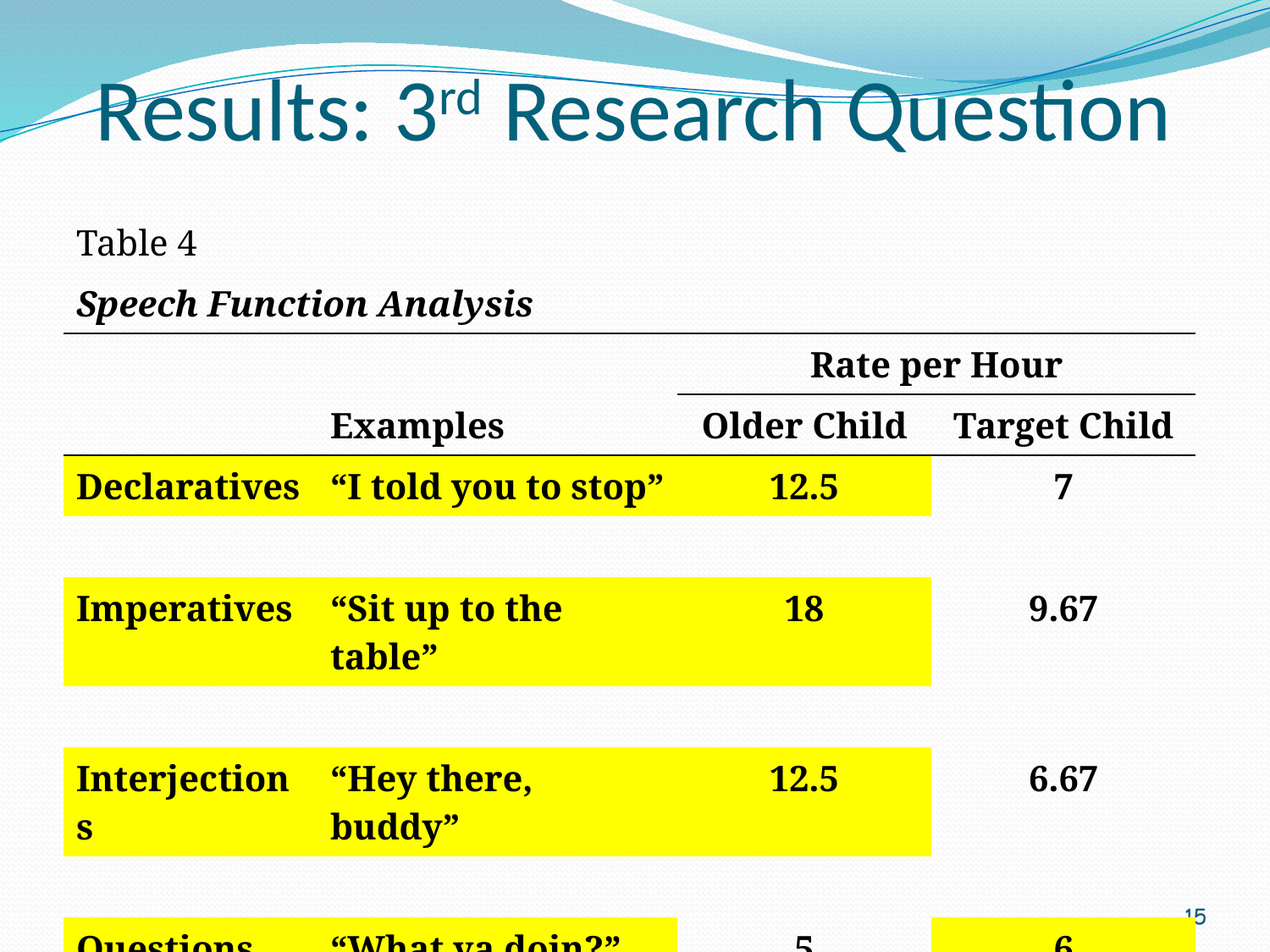

Results: 3rd Research Question
| Table 4 |  |  |  |
| --- | --- | --- | --- |
| Speech Function Analysis |  |  |  |
|  |  | Rate per Hour |  |
|  | Examples | Older Child | Target Child |
| Declaratives | “I told you to stop” | 12.5 | 7 |
|  |  |  |  |
| Imperatives | “Sit up to the table” | 18 | 9.67 |
|  |  |  |  |
| Interjections | “Hey there, buddy” | 12.5 | 6.67 |
|  |  |  |  |
| Questions | “What ya doin?” | 5 | 6 |
15